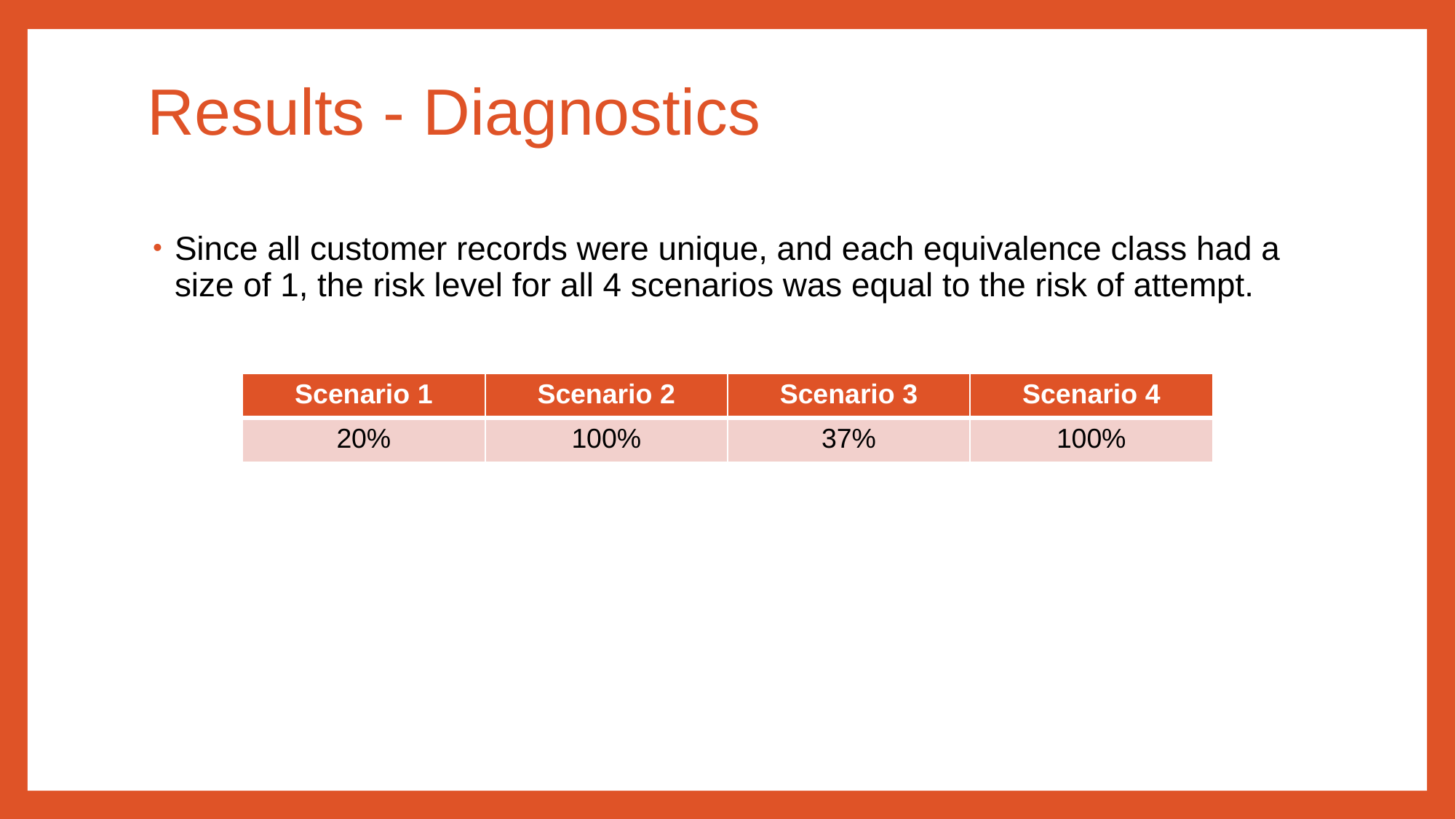

# Results - Diagnostics

Since all customer records were unique, and each equivalence class had a size of 1, the risk level for all 4 scenarios was equal to the risk of attempt.

| Scenario 1 | Scenario 2 | Scenario 3 | Scenario 4 |
| --- | --- | --- | --- |
| 20% | 100% | 37% | 100% |